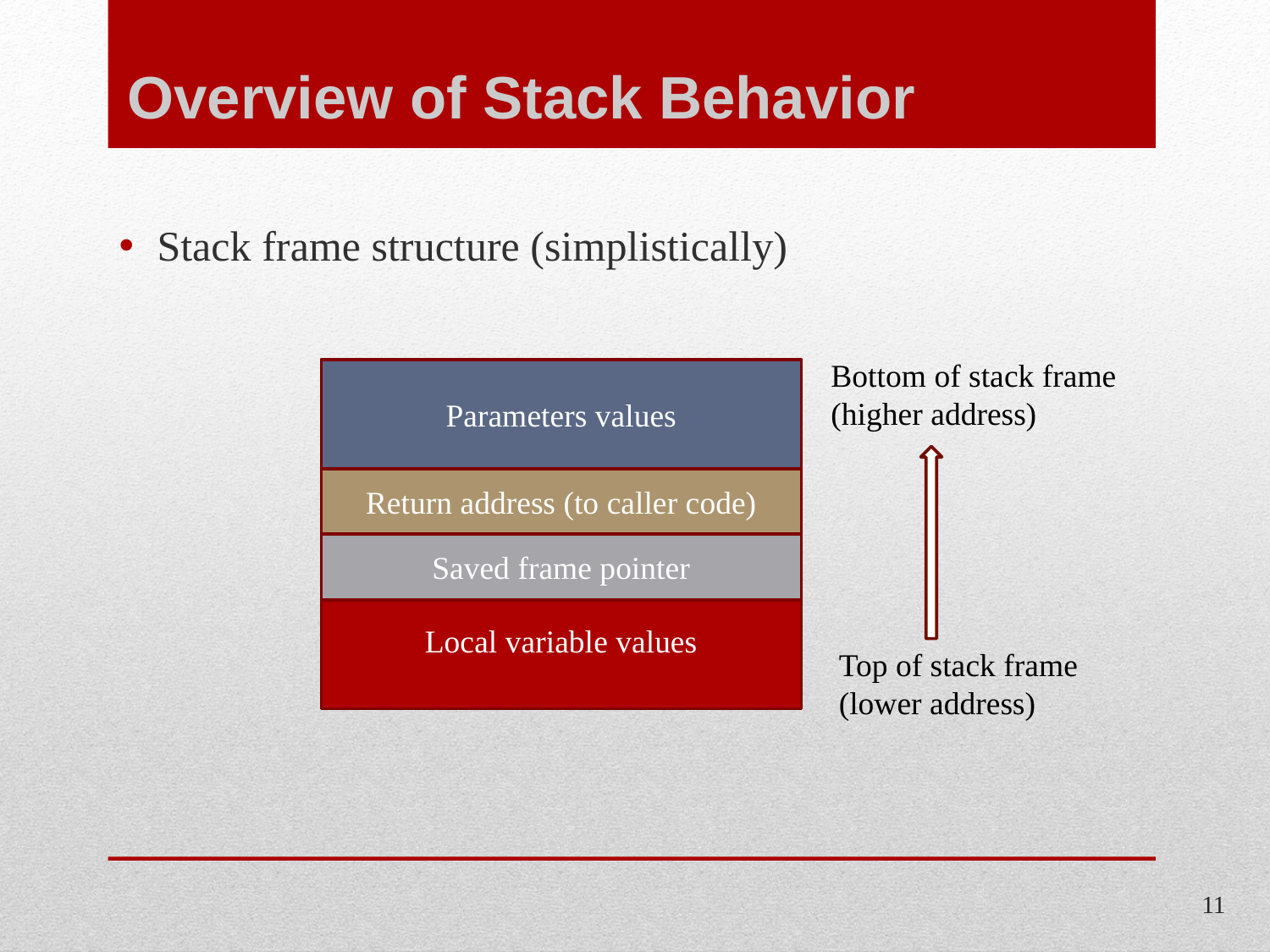

# Overview of Stack Behavior
Stack frame structure (simplistically)

Bottom of stack frame
(higher address)

Parameters values

Return address (to caller code)
Saved frame pointer

Local variable values
Top of stack frame
(lower address)
11